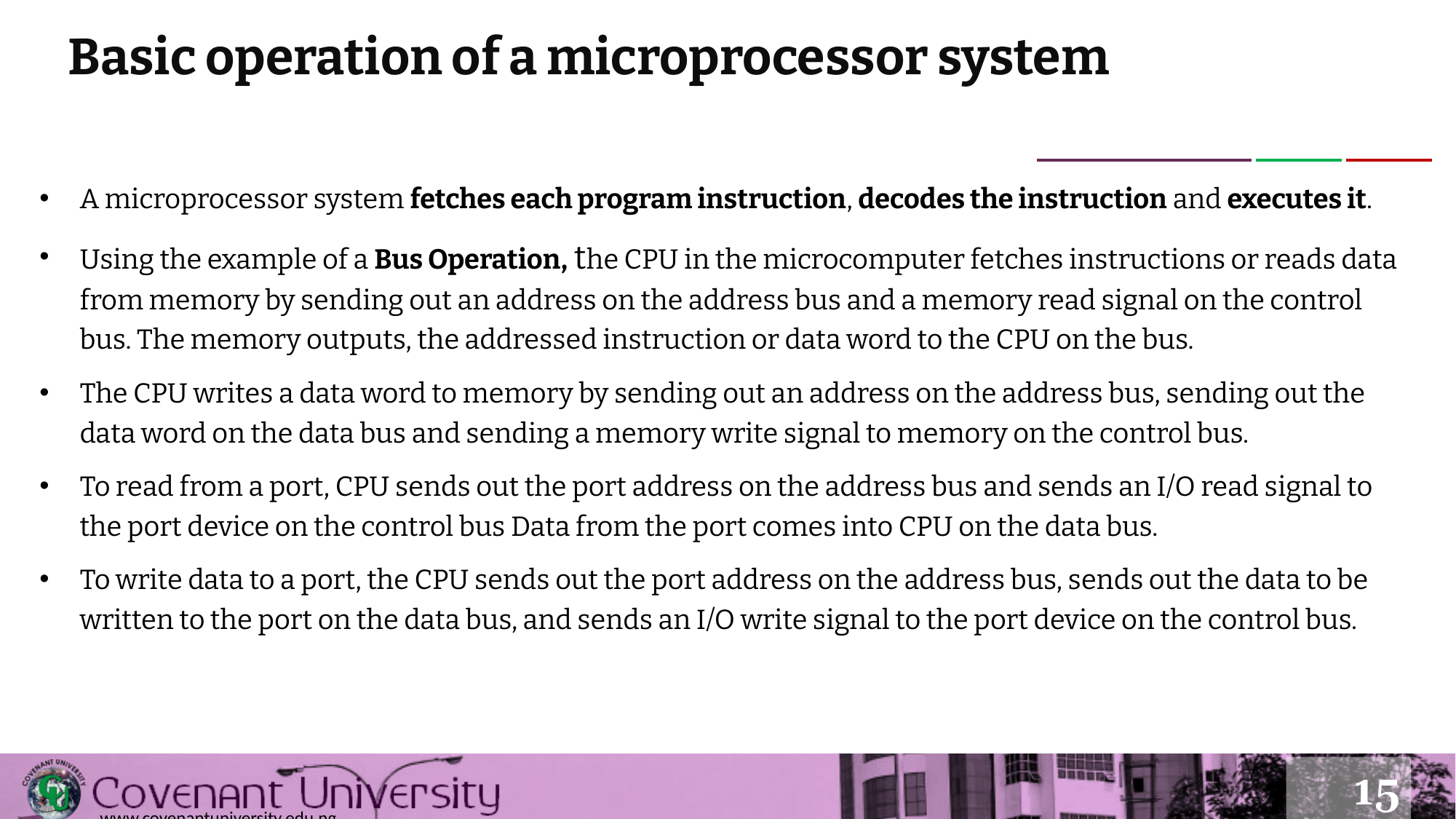

# Basic operation of a microprocessor system
A microprocessor system fetches each program instruction, decodes the instruction and executes it.
Using the example of a Bus Operation, the CPU in the microcomputer fetches instructions or reads data from memory by sending out an address on the address bus and a memory read signal on the control bus. The memory outputs, the addressed instruction or data word to the CPU on the bus.
The CPU writes a data word to memory by sending out an address on the address bus, sending out the data word on the data bus and sending a memory write signal to memory on the control bus.
To read from a port, CPU sends out the port address on the address bus and sends an I/O read signal to the port device on the control bus Data from the port comes into CPU on the data bus.
To write data to a port, the CPU sends out the port address on the address bus, sends out the data to be written to the port on the data bus, and sends an I/O write signal to the port device on the control bus.